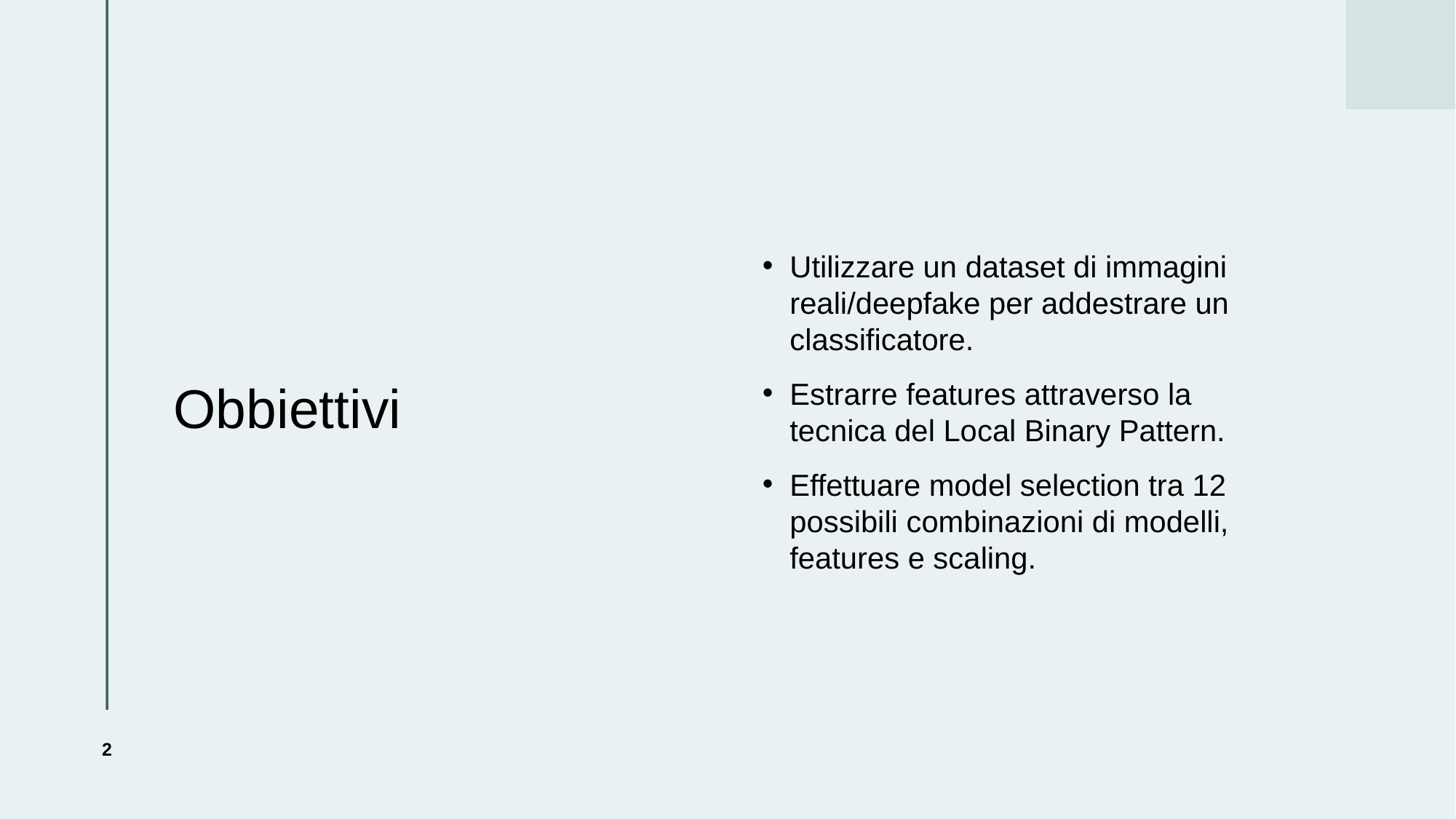

# Obbiettivi
Utilizzare un dataset di immagini reali/deepfake per addestrare un classificatore.
Estrarre features attraverso la tecnica del Local Binary Pattern.
Effettuare model selection tra 12 possibili combinazioni di modelli, features e scaling.
2